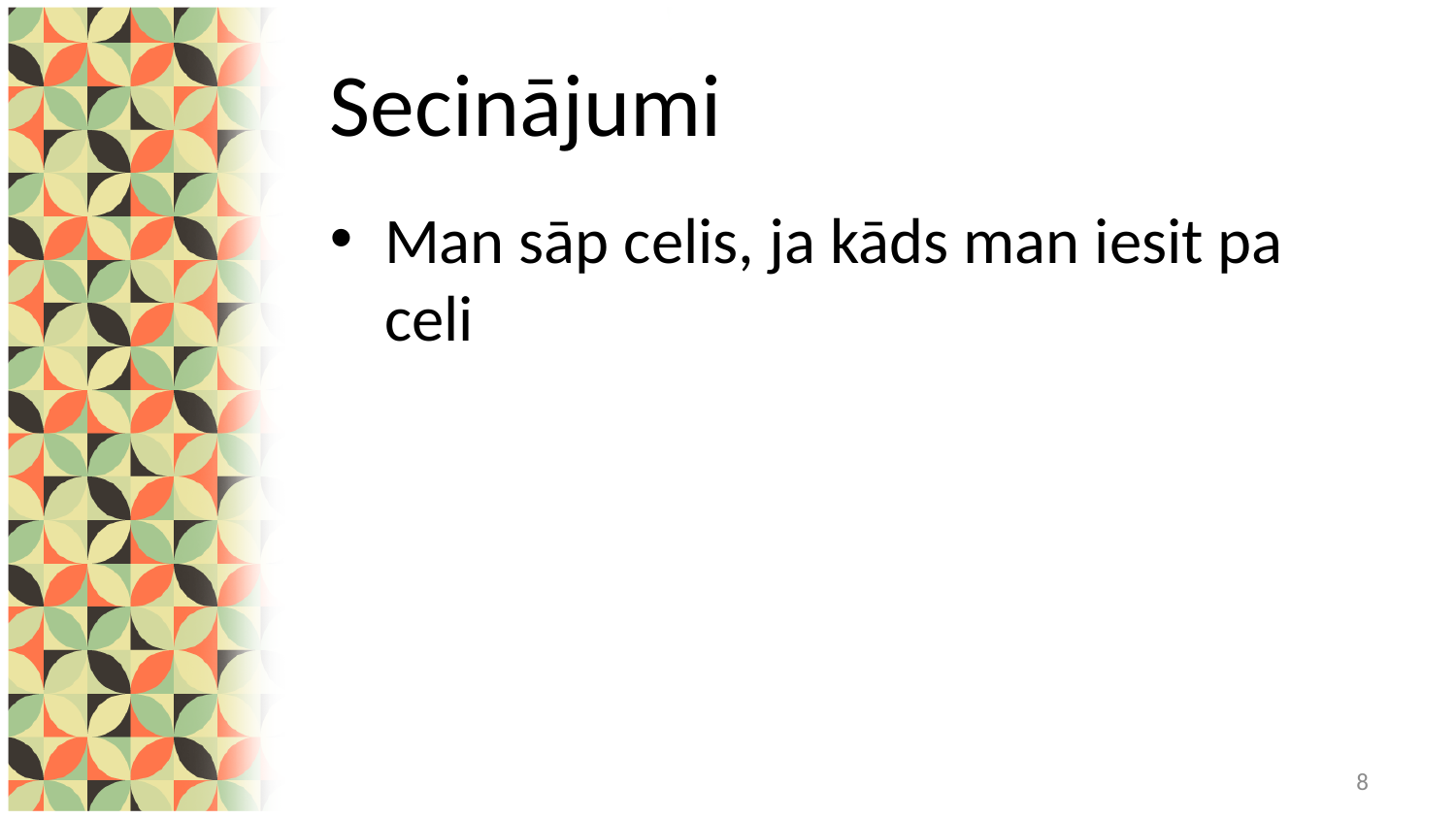

# Secinājumi
Man sāp celis, ja kāds man iesit pa celi
8